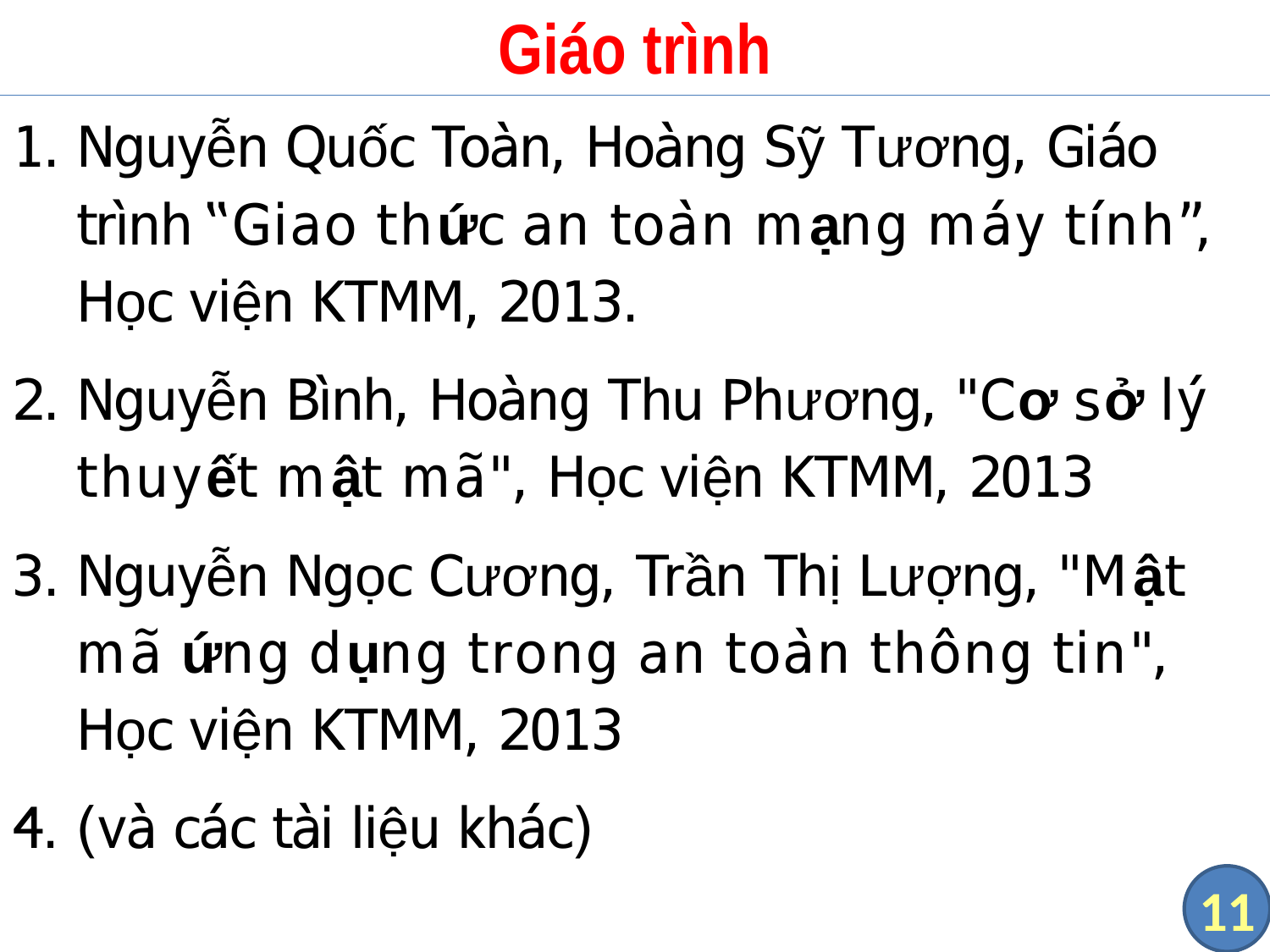

# Giáo trình
Nguyễn Quốc Toàn, Hoàng Sỹ Tương, Giáo trình “Giao thức an toàn mạng máy tính”, Học viện KTMM, 2013.
Nguyễn Bình, Hoàng Thu Phương, "Cơ sở lý thuyết mật mã", Học viện KTMM, 2013
Nguyễn Ngọc Cương, Trần Thị Lượng, "Mật mã ứng dụng trong an toàn thông tin", Học viện KTMM, 2013
(và các tài liệu khác)
11